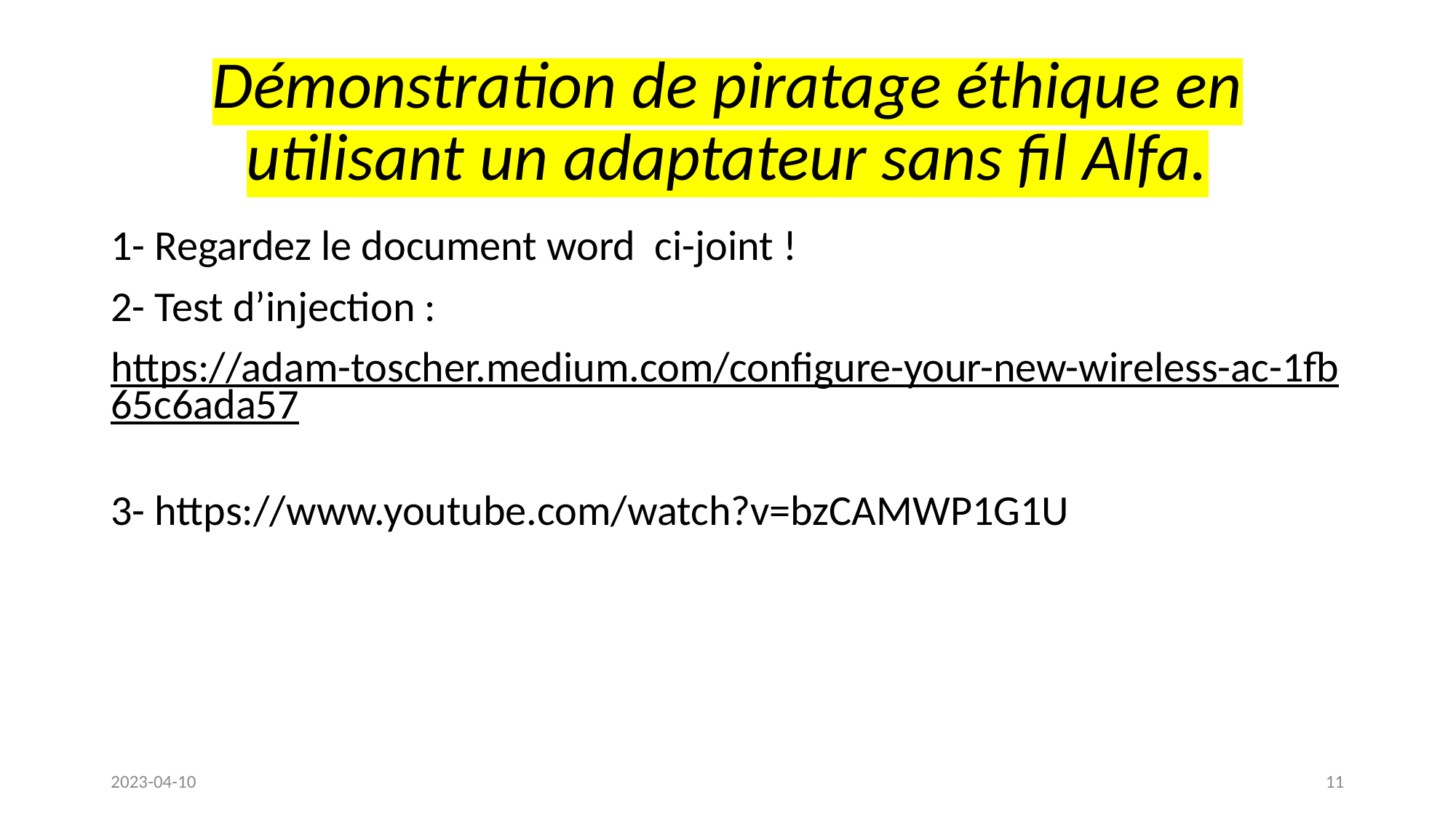

# Démonstration de piratage éthique en utilisant un adaptateur sans fil Alfa.
1- Regardez le document word  ci-joint !
2- Test d’injection :
https://adam-toscher.medium.com/configure-your-new-wireless-ac-1fb65c6ada57
3- https://www.youtube.com/watch?v=bzCAMWP1G1U
2023-04-10

11